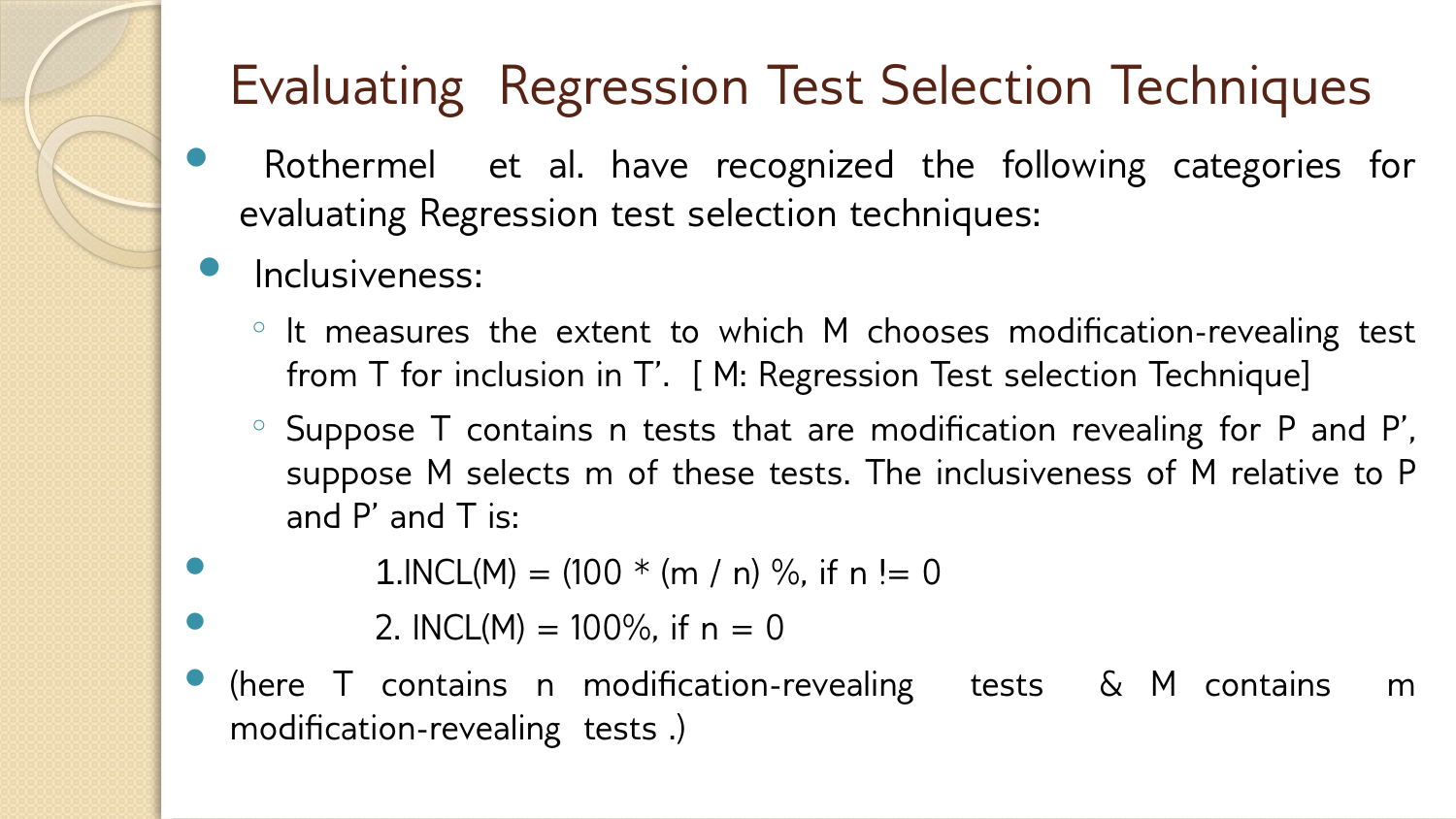

# Evaluating  Regression Test Selection Techniques
 Rothermel  et al. have recognized the following categories for evaluating Regression test selection techniques:
 Inclusiveness:
It measures the extent to which M chooses modification-revealing test from T for inclusion in T’.  [ M: Regression Test selection Technique]
Suppose T contains n tests that are modification revealing for P and P’, suppose M selects m of these tests. The inclusiveness of M relative to P and P’ and T is:
    	1.INCL(M) = (100 * (m / n) %, if n != 0
    	2. INCL(M) = 100%, if n = 0
(here T contains n modification-revealing  tests  & M contains  m modification-revealing  tests .)